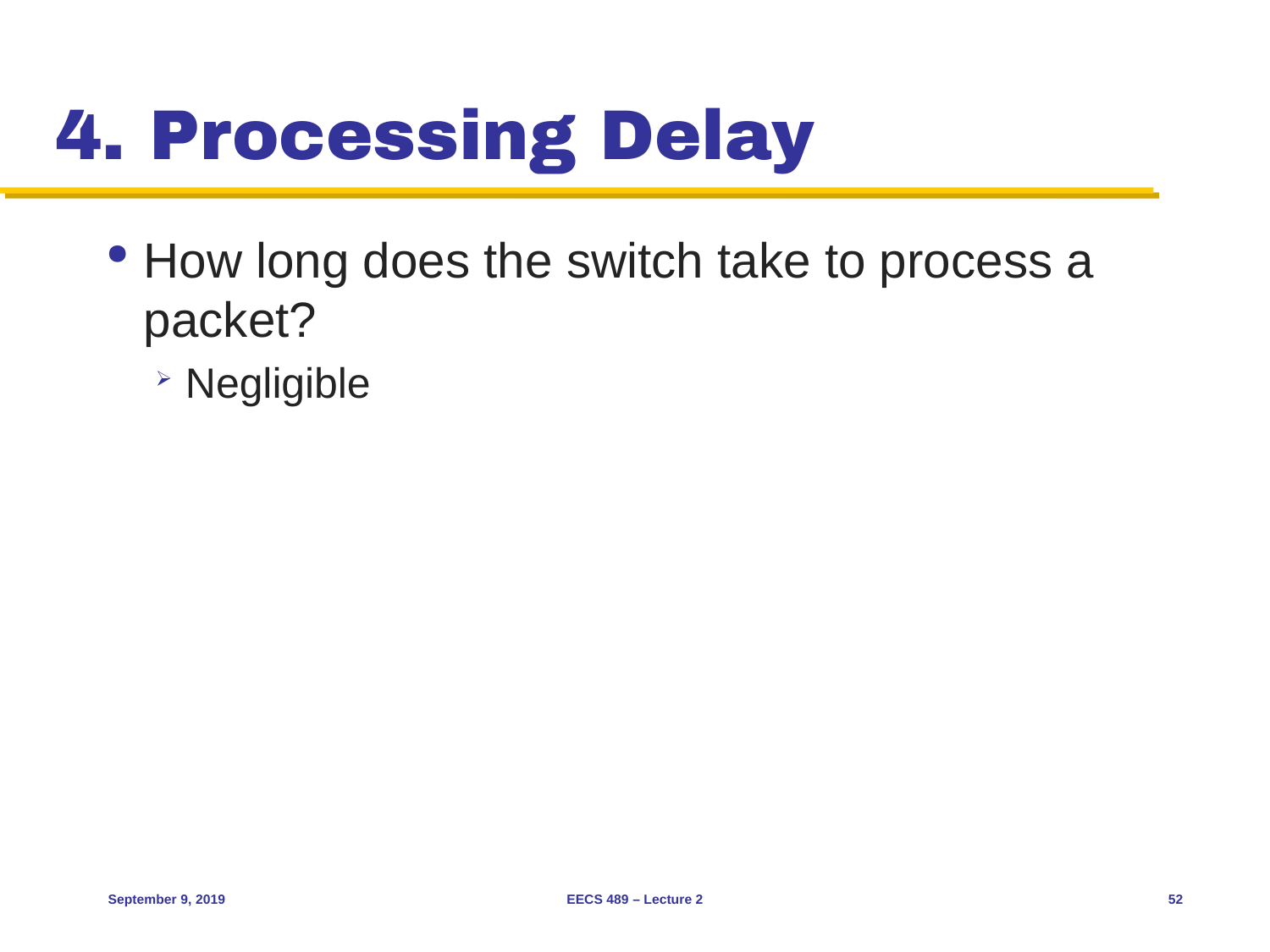

# 4. Processing Delay
How long does the switch take to process a  packet?
Negligible
September 9, 2019
EECS 489 – Lecture 2
52